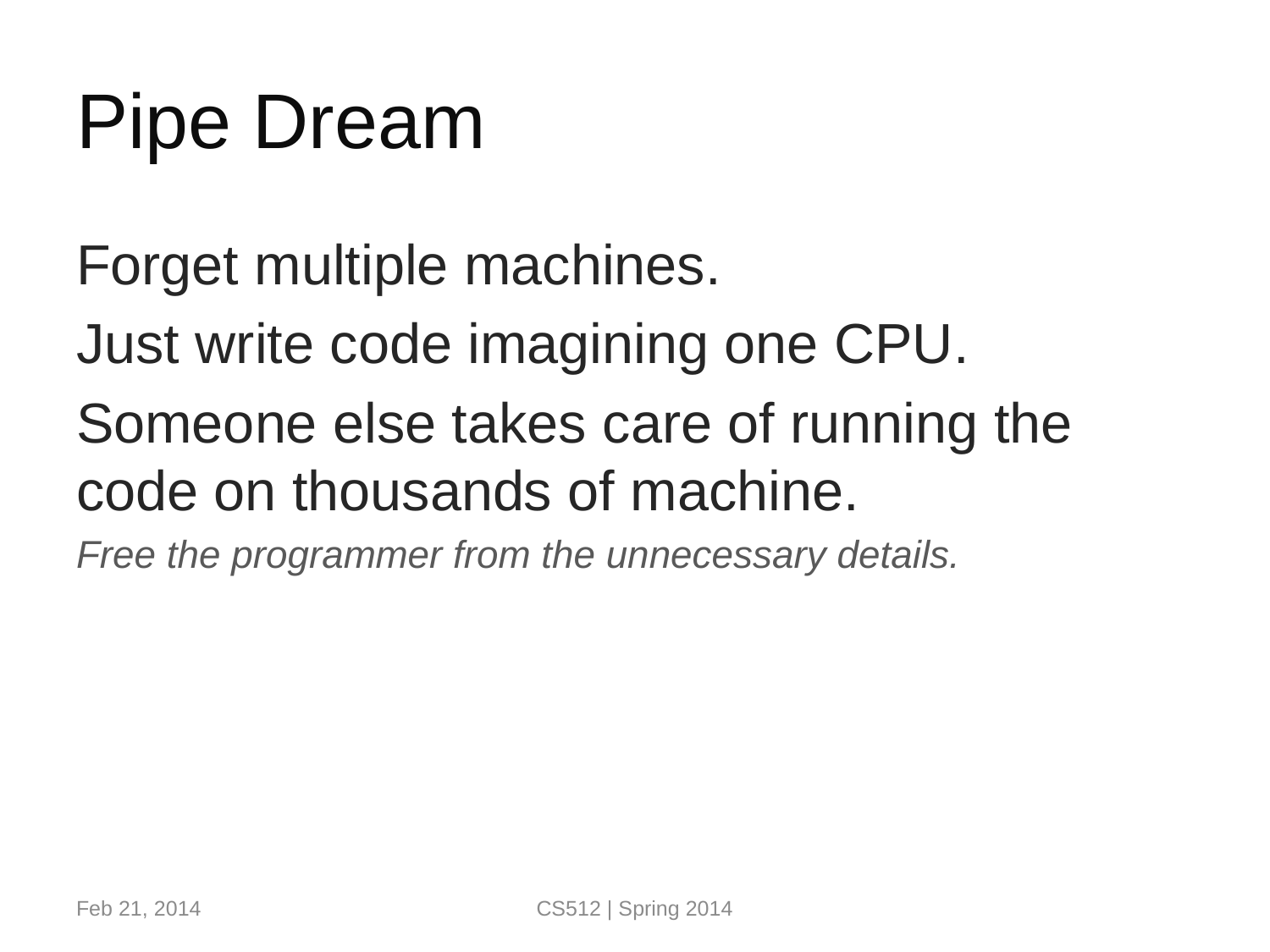

# Pipe Dream
Forget multiple machines.
Just write code imagining one CPU.
Someone else takes care of running the code on thousands of machine.
Free the programmer from the unnecessary details.

Feb 21, 2014
CS512 | Spring 2014